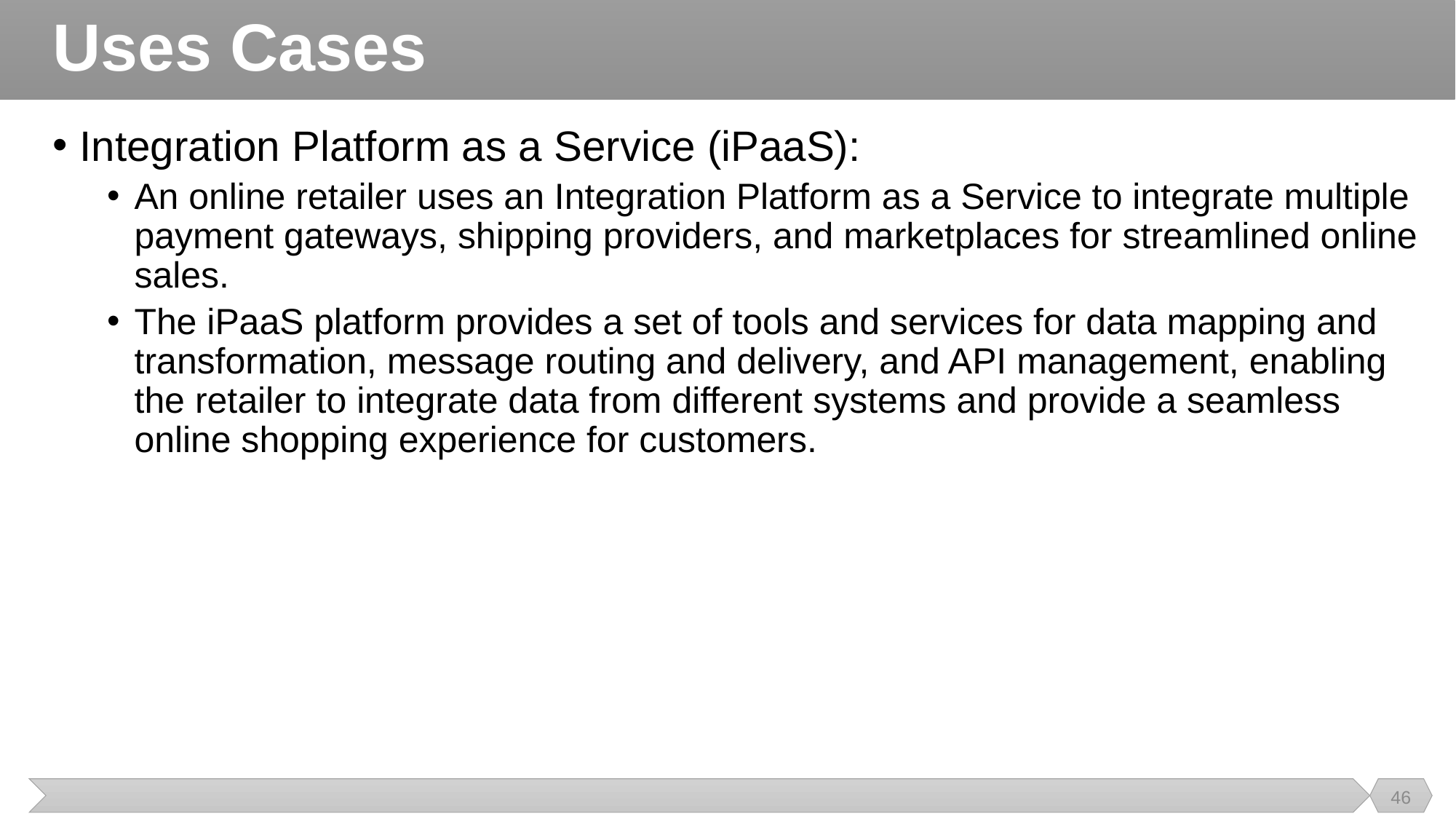

# Uses Cases
Integration Platform as a Service (iPaaS):
An online retailer uses an Integration Platform as a Service to integrate multiple payment gateways, shipping providers, and marketplaces for streamlined online sales.
The iPaaS platform provides a set of tools and services for data mapping and transformation, message routing and delivery, and API management, enabling the retailer to integrate data from different systems and provide a seamless online shopping experience for customers.
46